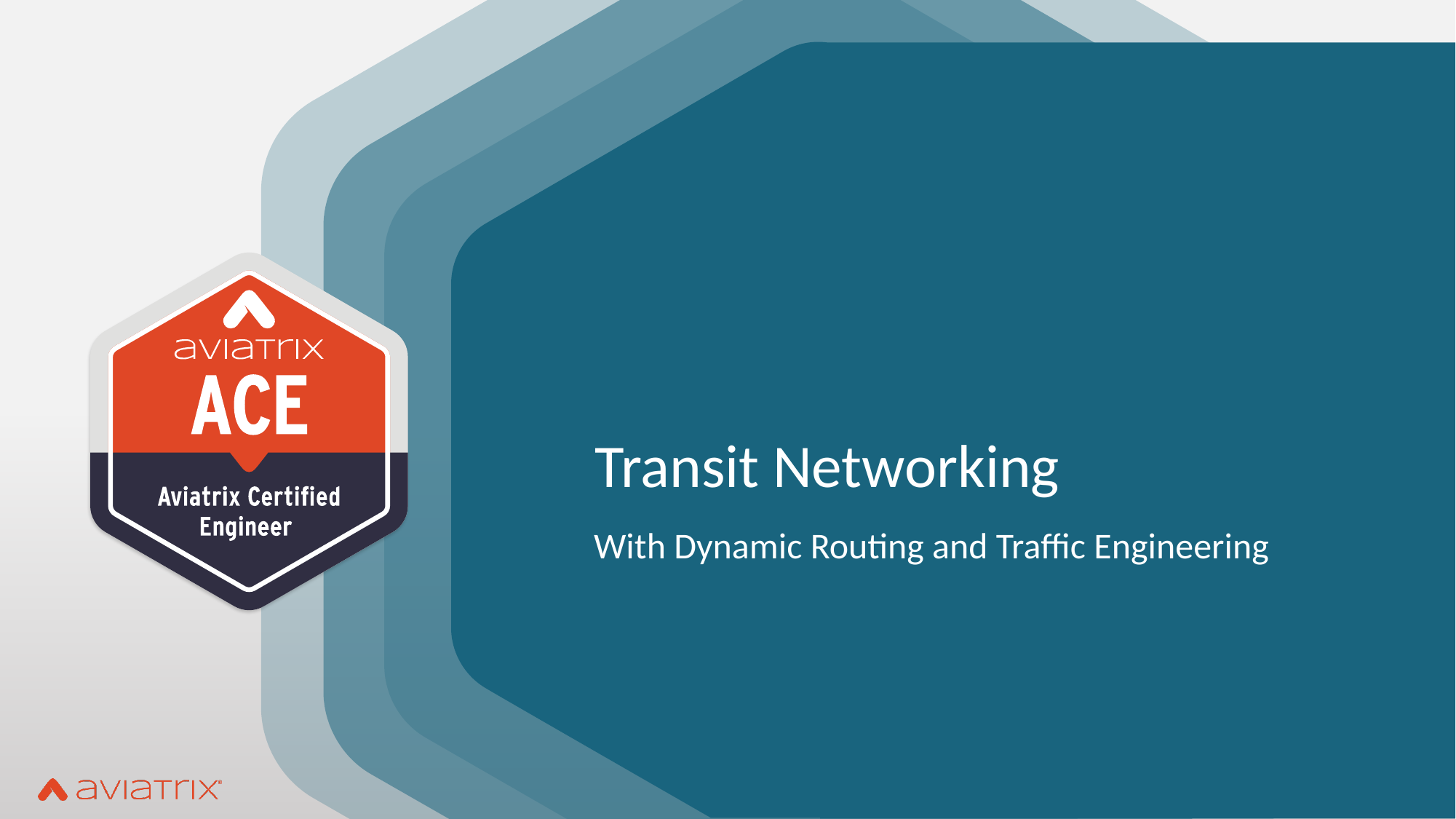

# Transit Networking
With Dynamic Routing and Traffic Engineering